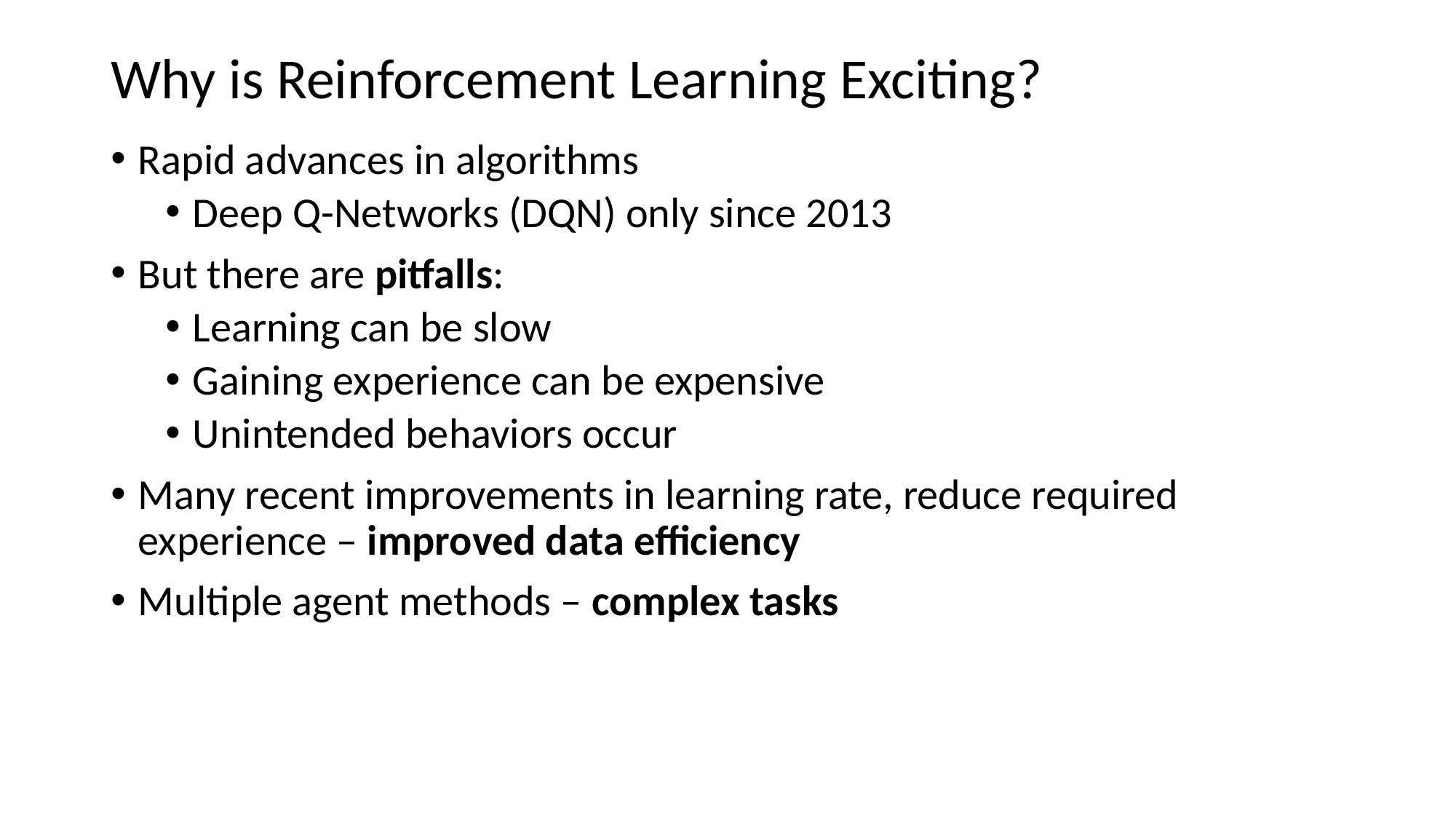

# Why is Reinforcement Learning Exciting?
Rapid advances in algorithms
Deep Q-Networks (DQN) only since 2013
But there are pitfalls:
Learning can be slow
Gaining experience can be expensive
Unintended behaviors occur
Many recent improvements in learning rate, reduce required experience – improved data efficiency
Multiple agent methods – complex tasks